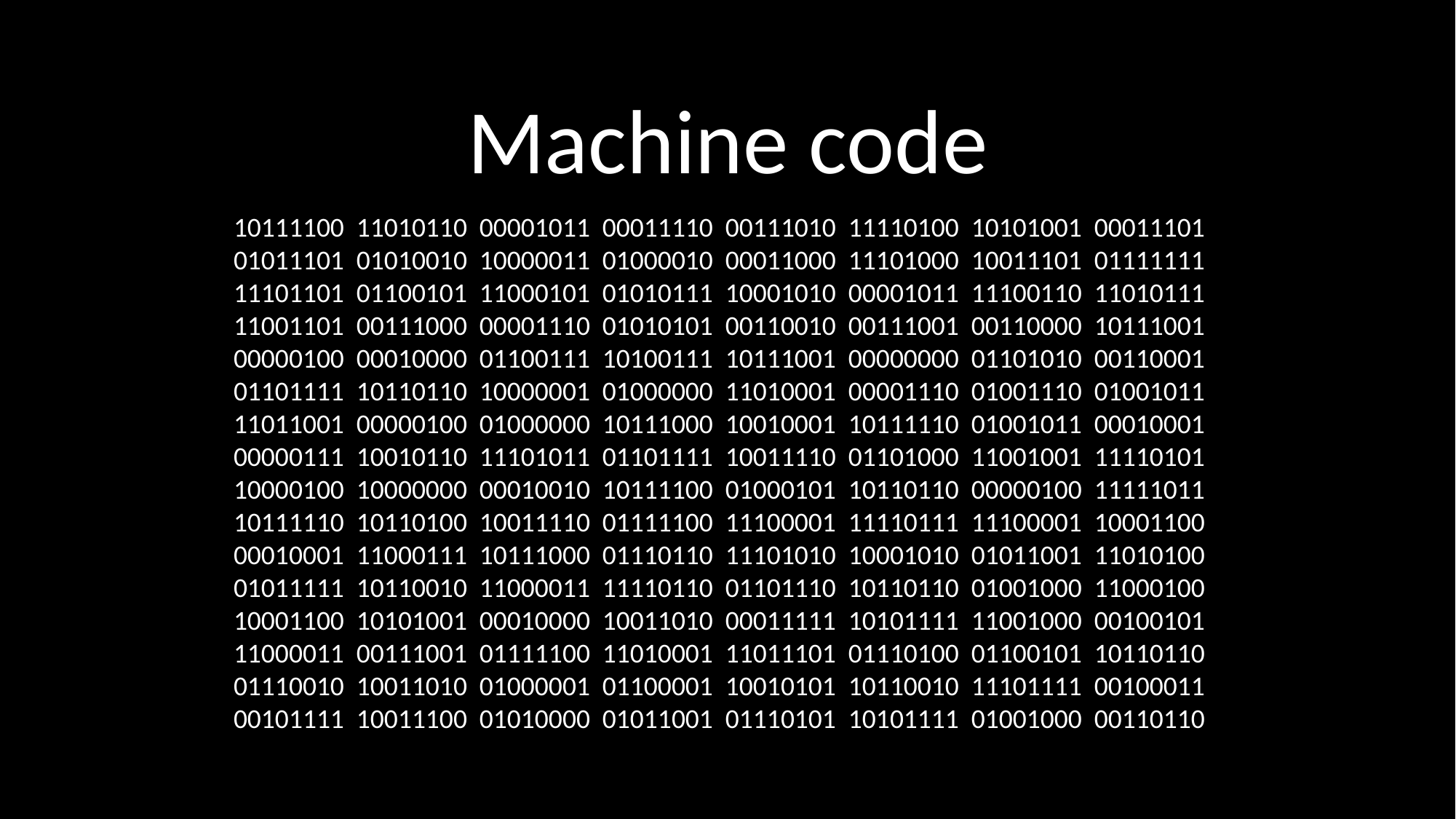

# Machine code
10111100  11010110  00001011  00011110  00111010  11110100  10101001  00011101
01011101  01010010  10000011  01000010  00011000  11101000  10011101  01111111
11101101  01100101  11000101  01010111  10001010  00001011  11100110  11010111
11001101  00111000  00001110  01010101  00110010  00111001  00110000  10111001
00000100  00010000  01100111  10100111  10111001  00000000  01101010  00110001
01101111  10110110  10000001  01000000  11010001  00001110  01001110  01001011
11011001  00000100  01000000  10111000  10010001  10111110  01001011  00010001
00000111  10010110  11101011  01101111  10011110  01101000  11001001  11110101
10000100  10000000  00010010  10111100  01000101  10110110  00000100  11111011
10111110  10110100  10011110  01111100  11100001  11110111  11100001  10001100
00010001  11000111  10111000  01110110  11101010  10001010  01011001  11010100
01011111  10110010  11000011  11110110  01101110  10110110  01001000  11000100
10001100  10101001  00010000  10011010  00011111  10101111  11001000  00100101
11000011  00111001  01111100  11010001  11011101  01110100  01100101  10110110
01110010  10011010  01000001  01100001  10010101  10110010  11101111  00100011
00101111  10011100  01010000  01011001  01110101  10101111  01001000  00110110